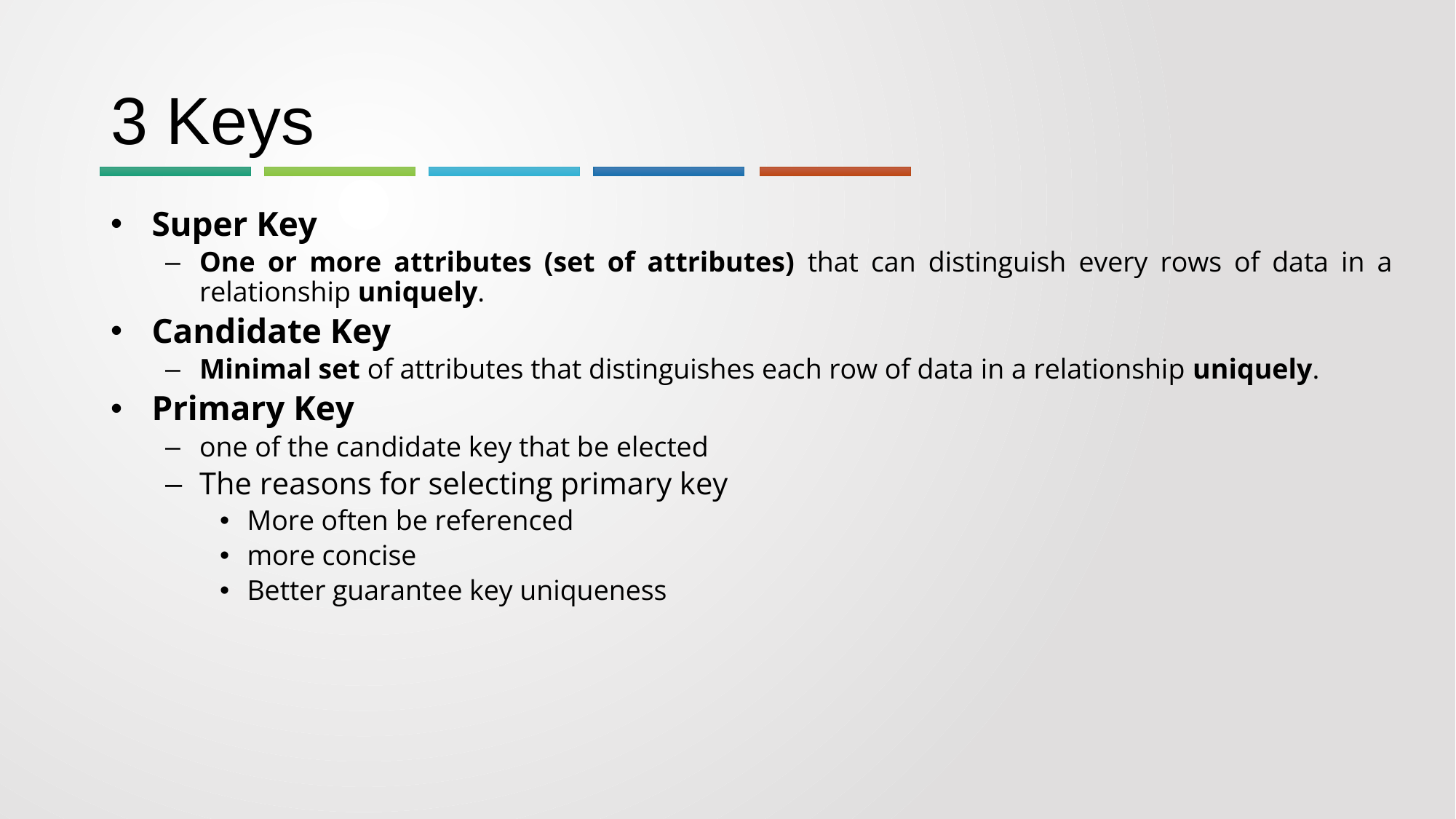

# 3 Keys
Super Key
One or more attributes (set of attributes) that can distinguish every rows of data in a relationship uniquely.
Candidate Key
Minimal set of attributes that distinguishes each row of data in a relationship uniquely.
Primary Key
one of the candidate key that be elected
The reasons for selecting primary key
More often be referenced
more concise
Better guarantee key uniqueness